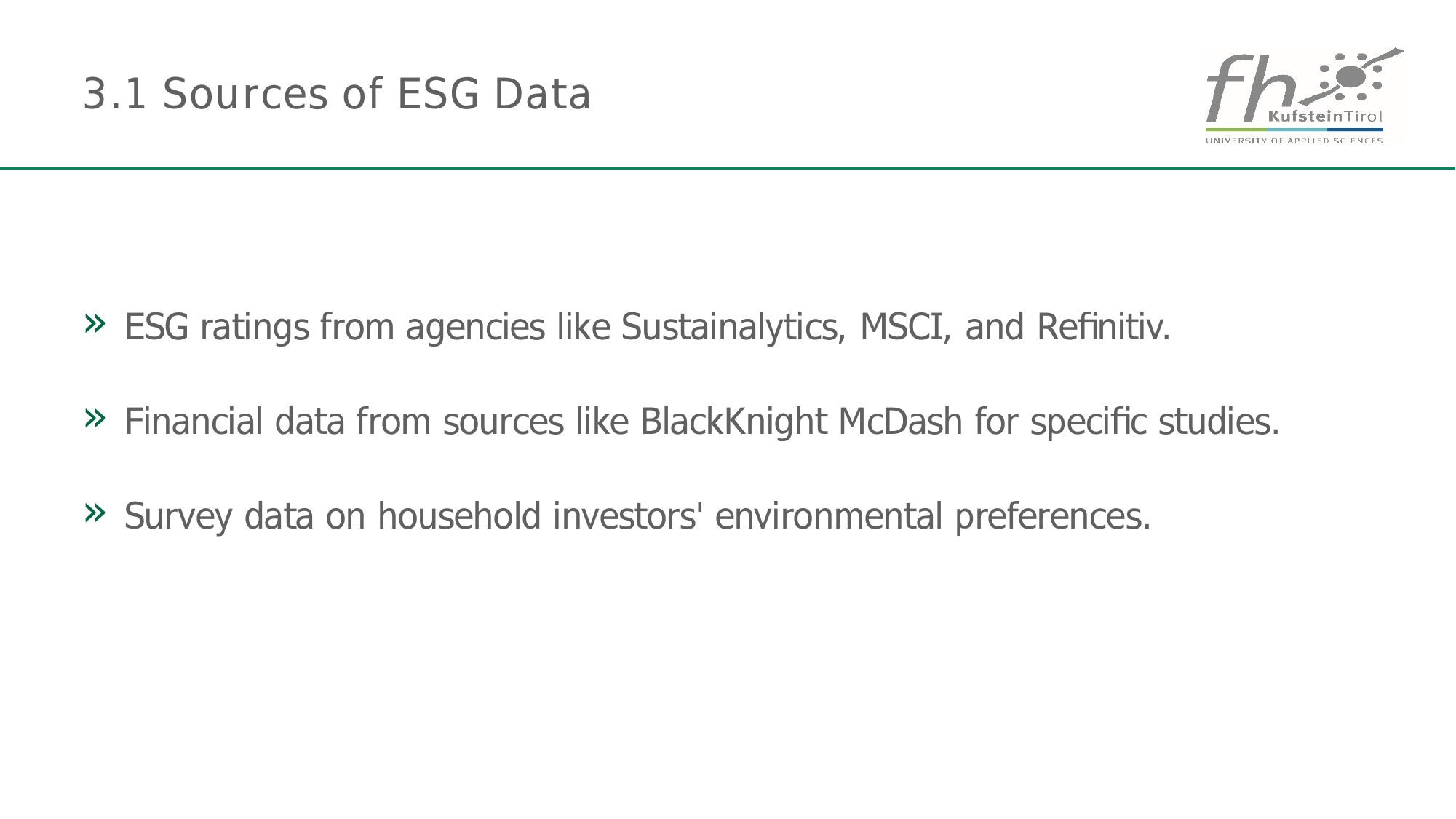

# 3.1 Sources of ESG Data
ESG ratings from agencies like Sustainalytics, MSCI, and Refinitiv.
Financial data from sources like BlackKnight McDash for specific studies.
Survey data on household investors' environmental preferences.